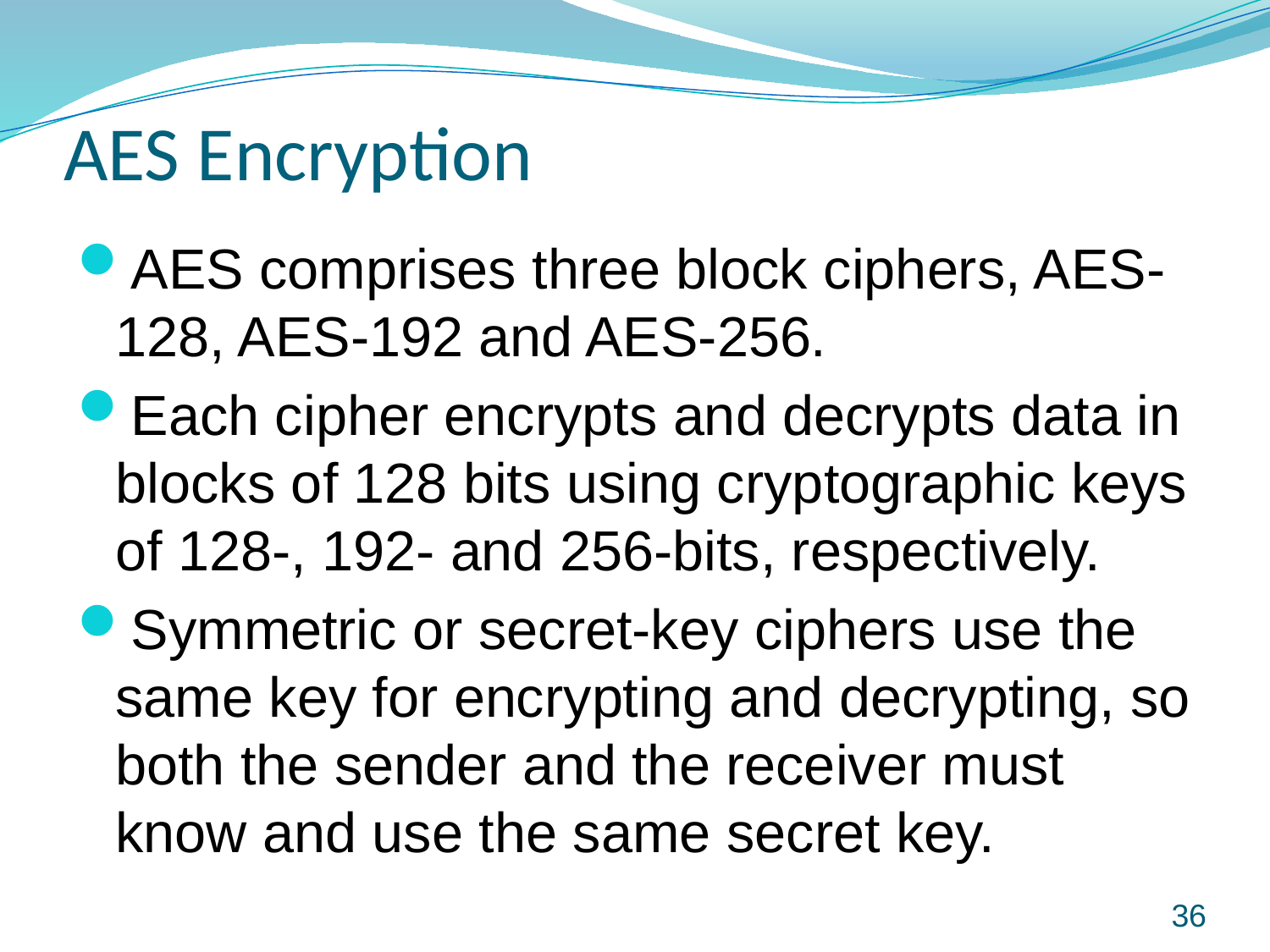

# AES Encryption
AES comprises three block ciphers, AES-128, AES-192 and AES-256.
Each cipher encrypts and decrypts data in blocks of 128 bits using cryptographic keys of 128-, 192- and 256-bits, respectively.
Symmetric or secret-key ciphers use the same key for encrypting and decrypting, so both the sender and the receiver must know and use the same secret key.
36